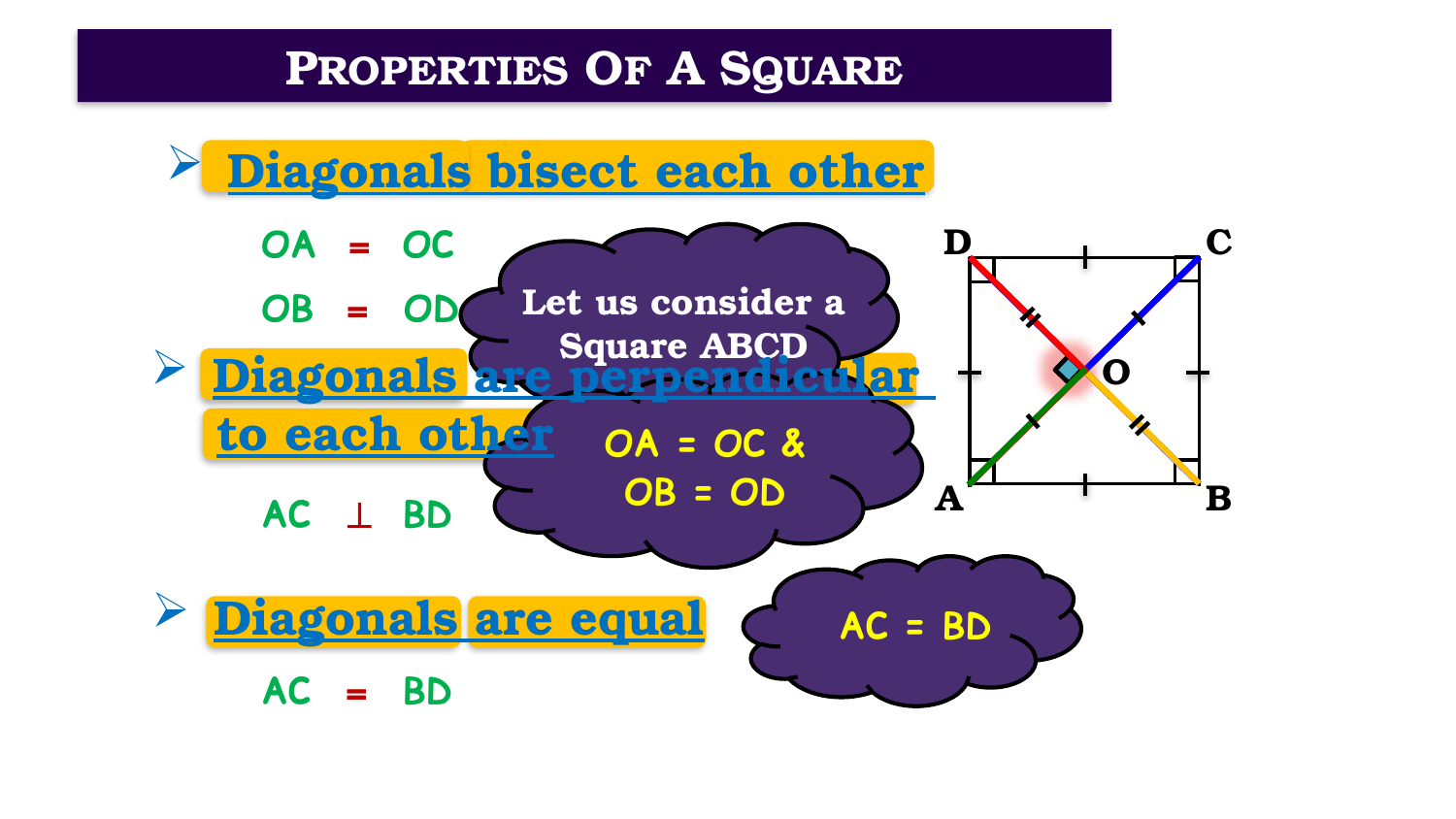

PROPERTIES OF A SQUARE
 Diagonals bisect each other

D
C
OA
=
OC

Let us consider a
Square ABCD
OB
=
OD
 Diagonals are perpendicular
    to each other
O

OA = OC &

OB = OD
A
B
AC
⊥
BD

 Diagonals are equal
AC = BD

AC
=
BD